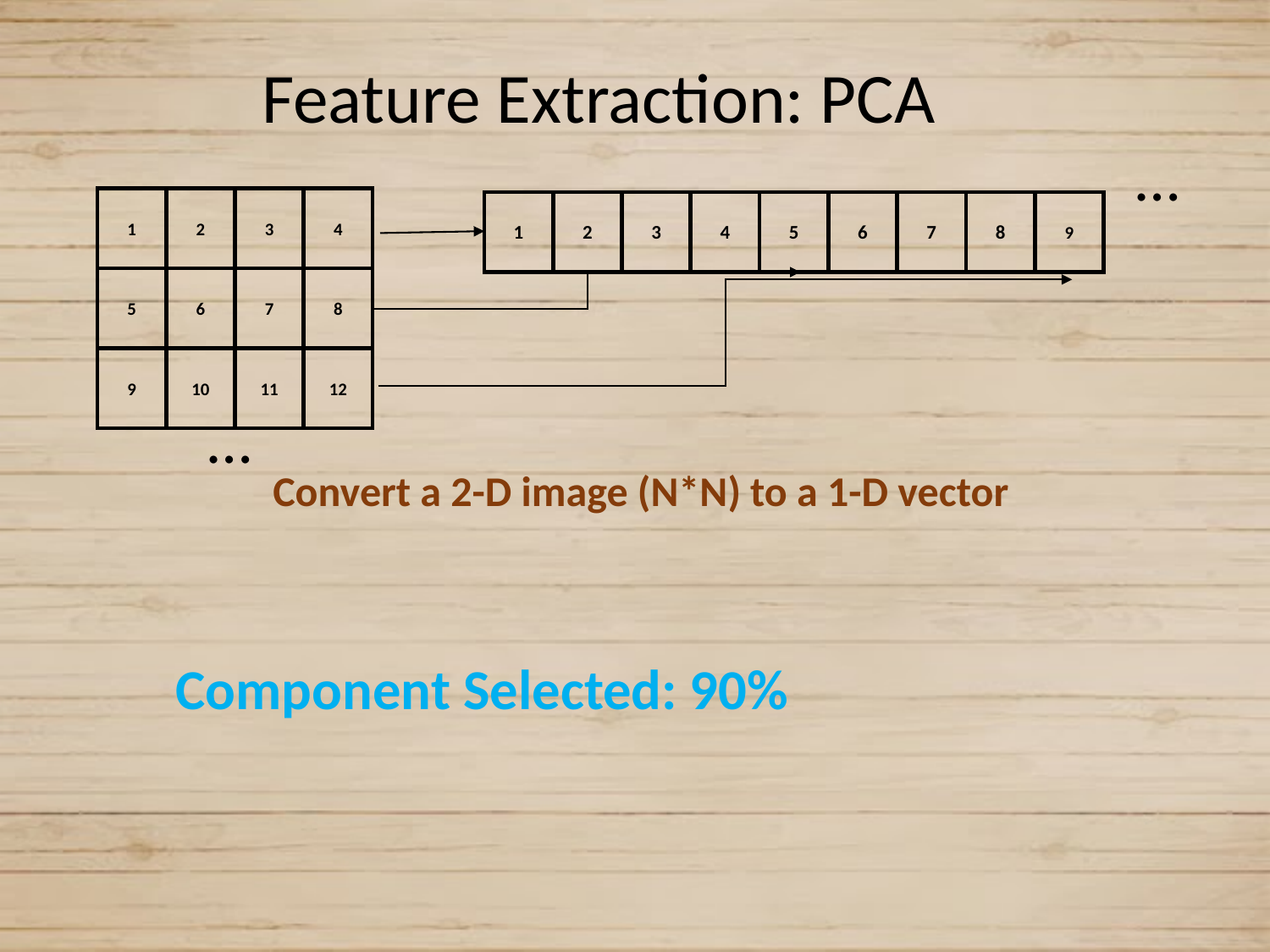

Feature Extraction: PCA
…
1
2
3
4
5
6
7
8
9
1
2
3
4
5
6
7
8
9
10
11
12
…
Convert a 2-D image (N*N) to a 1-D vector
Component Selected: 90%